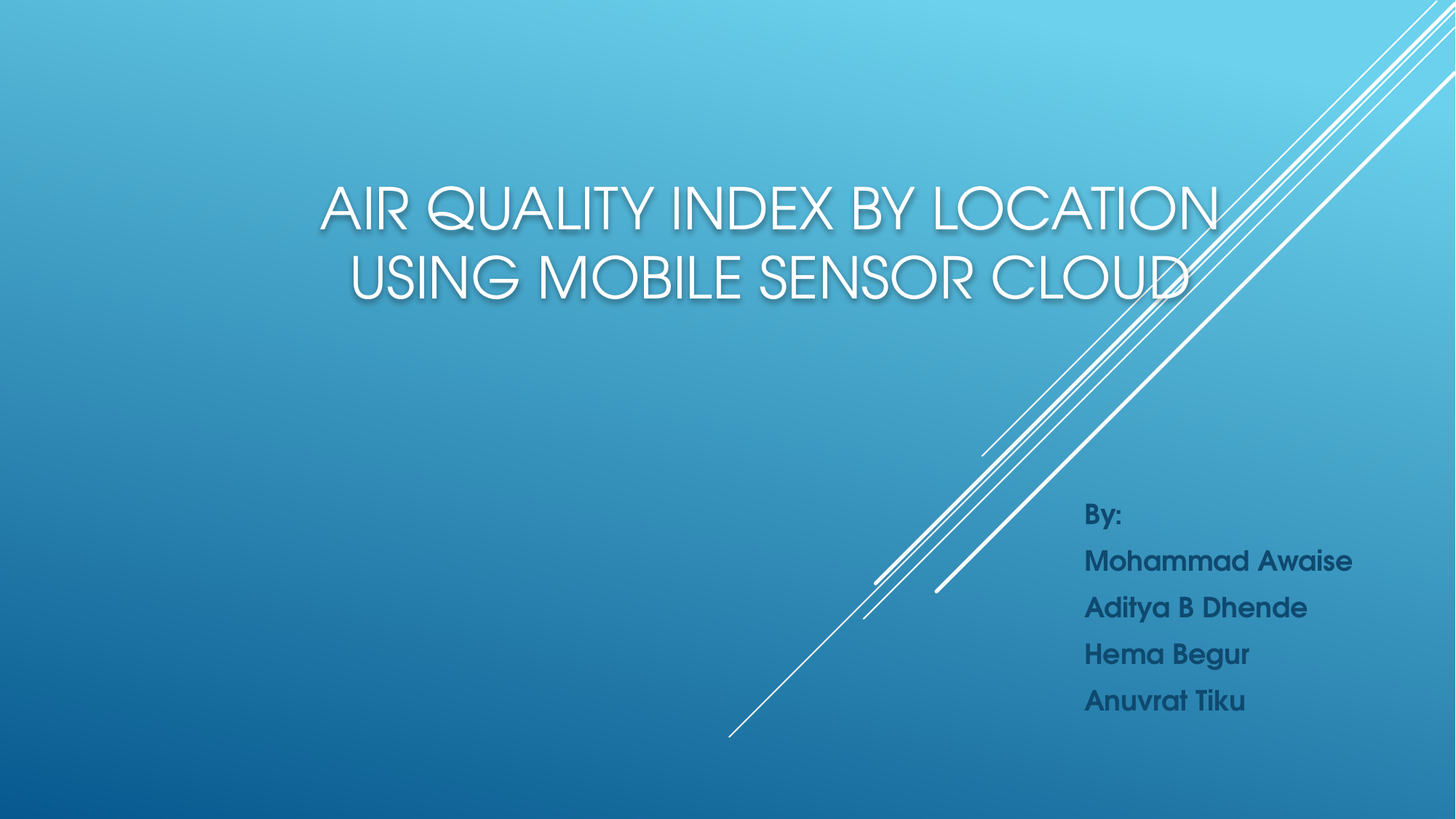

# Air Quality index by location using mobile sensor cloud
By:
Mohammad Awaise
Aditya B Dhende
Hema Begur
Anuvrat Tiku